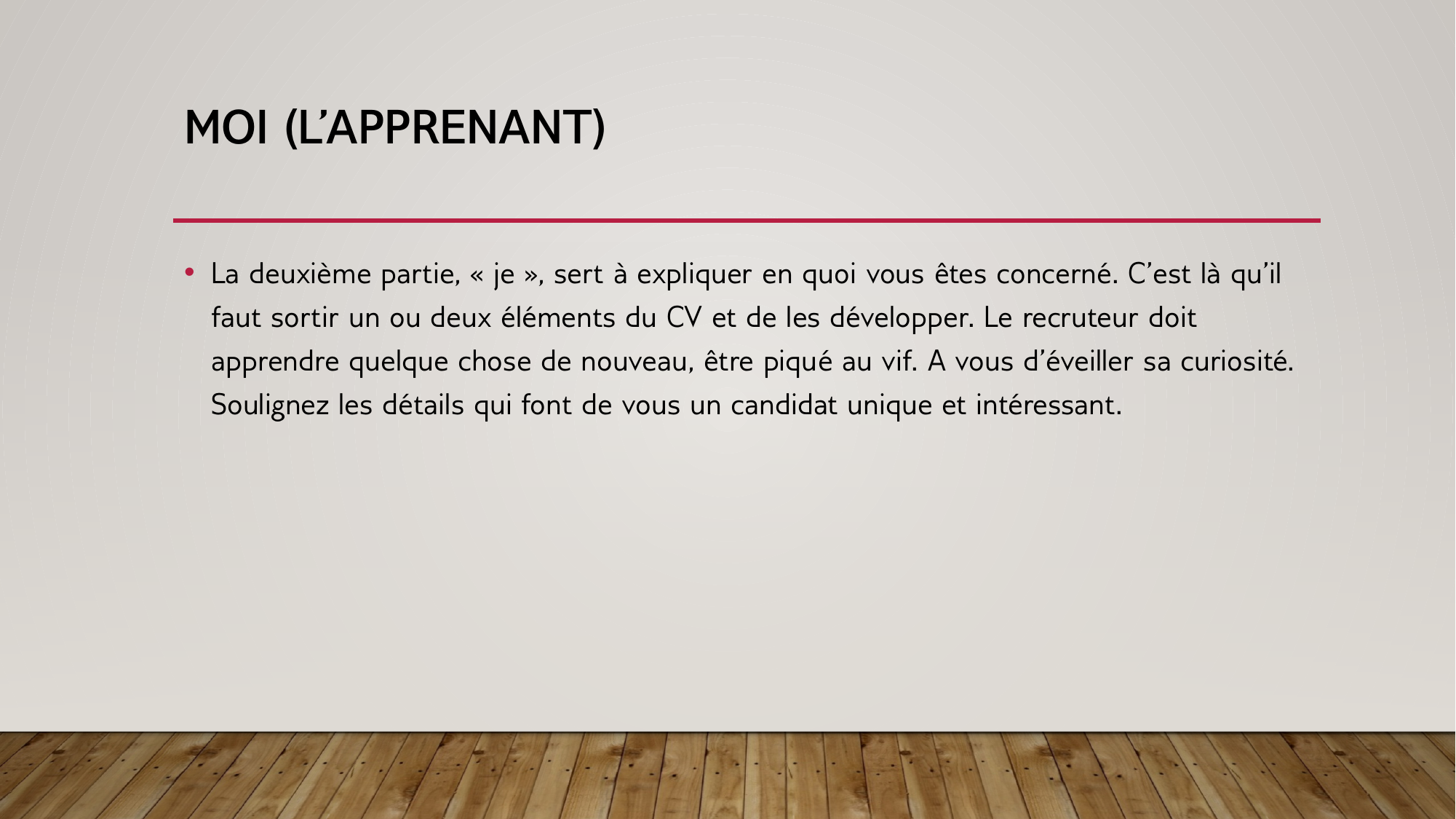

# Moi (l’apprenant)
La deuxième partie, « je », sert à expliquer en quoi vous êtes concerné. C’est là qu’il faut sortir un ou deux éléments du CV et de les développer. Le recruteur doit apprendre quelque chose de nouveau, être piqué au vif. A vous d’éveiller sa curiosité. Soulignez les détails qui font de vous un candidat unique et intéressant.